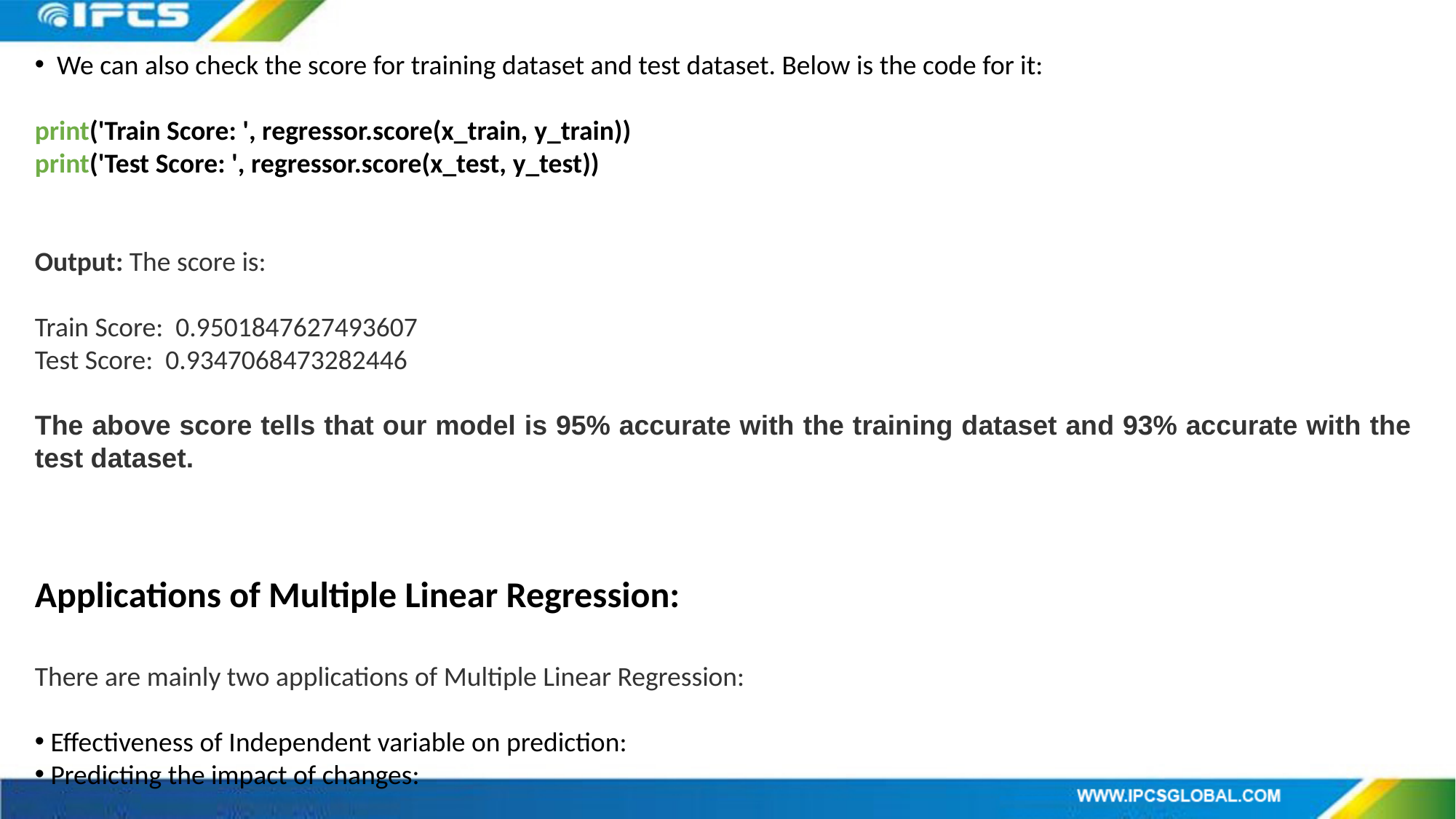

We can also check the score for training dataset and test dataset. Below is the code for it:

print('Train Score: ', regressor.score(x_train, y_train))
print('Test Score: ', regressor.score(x_test, y_test))

Output: The score is:

Train Score:  0.9501847627493607
Test Score:  0.9347068473282446

The above score tells that our model is 95% accurate with the training dataset and 93% accurate with the test dataset.

Applications of Multiple Linear Regression:

There are mainly two applications of Multiple Linear Regression:

 Effectiveness of Independent variable on prediction:
 Predicting the impact of changes: